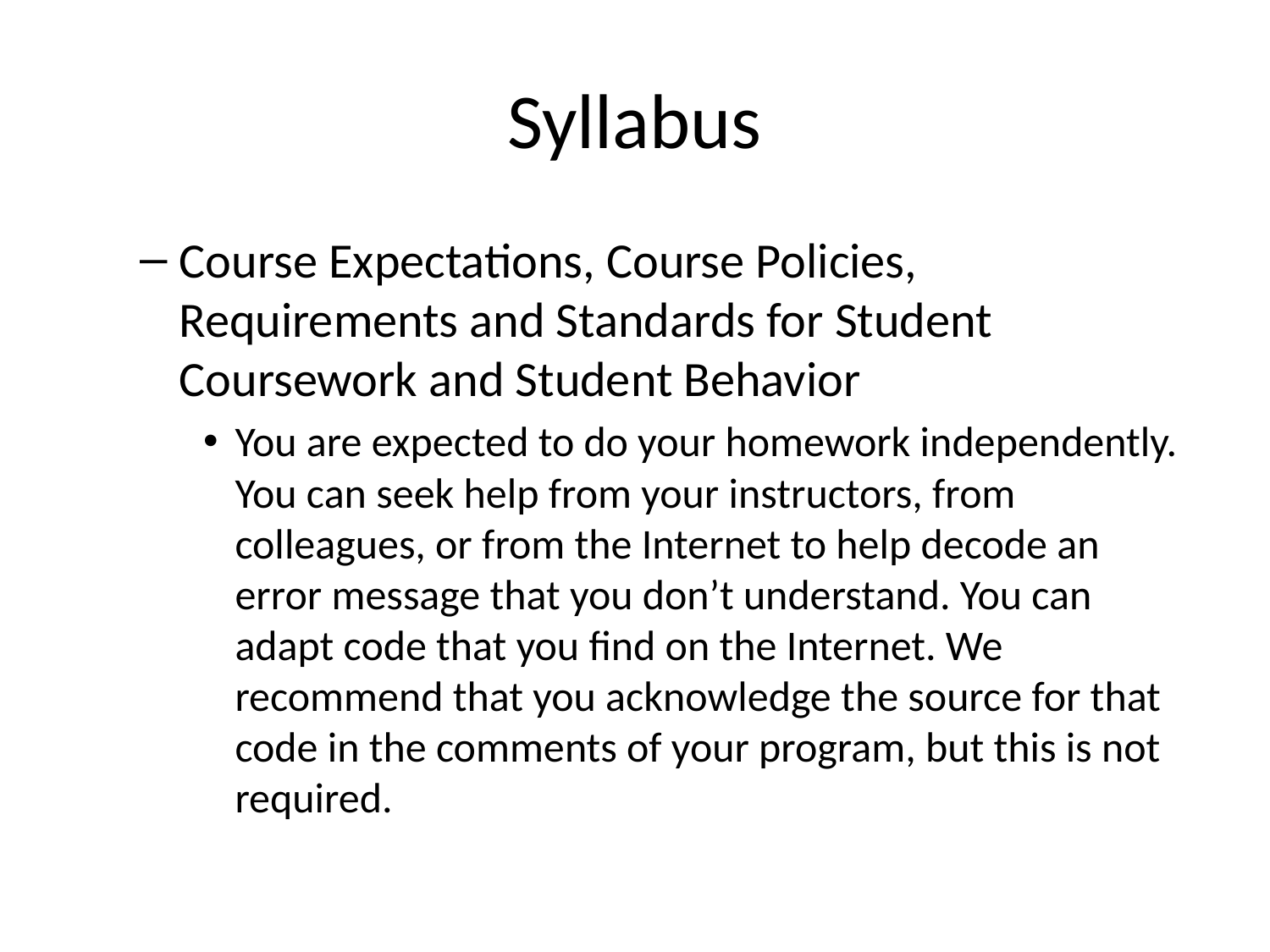

# Syllabus
Course Expectations, Course Policies, Requirements and Standards for Student Coursework and Student Behavior
You are expected to do your homework independently. You can seek help from your instructors, from colleagues, or from the Internet to help decode an error message that you don’t understand. You can adapt code that you find on the Internet. We recommend that you acknowledge the source for that code in the comments of your program, but this is not required.